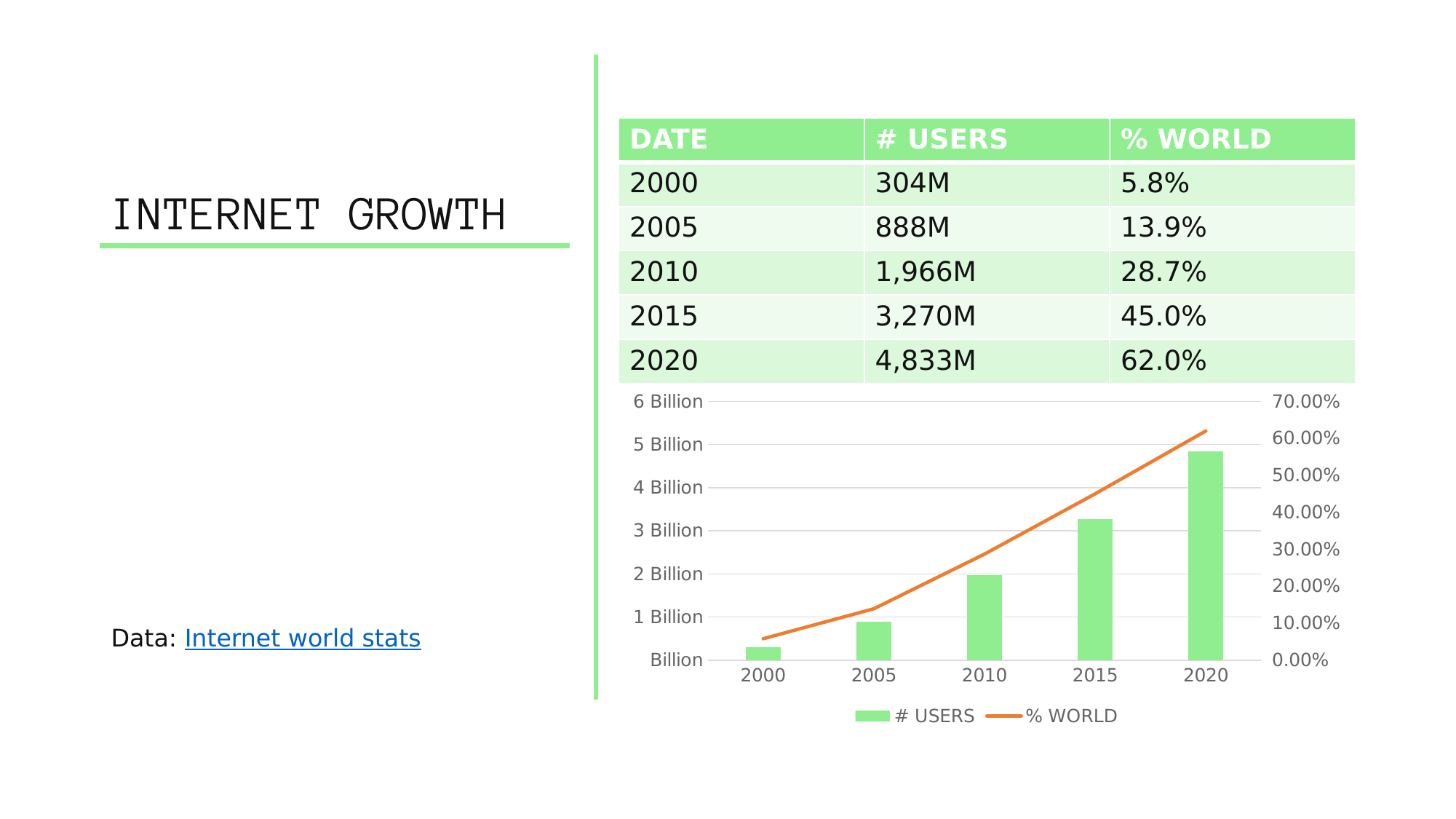

# INTERNET GROWTH
| DATE | # USERS | % WORLD |
| --- | --- | --- |
| 2000 | 304M | 5.8% |
| 2005 | 888M | 13.9% |
| 2010 | 1,966M | 28.7% |
| 2015 | 3,270M | 45.0% |
| 2020 | 4,833M | 62.0% |

Data: Internet world stats

### Chart

| Category | # USERS | % WORLD |
|---|---|---|
| 2000 | 304000000.0 | 0.058 |
| 2005 | 888000000.0 | 0.139 |
| 2010 | 1966000000.0 | 0.287 |
| 2015 | 3270000000.0 | 0.45 |
| 2020 | 4833000000.0 | 0.62 |